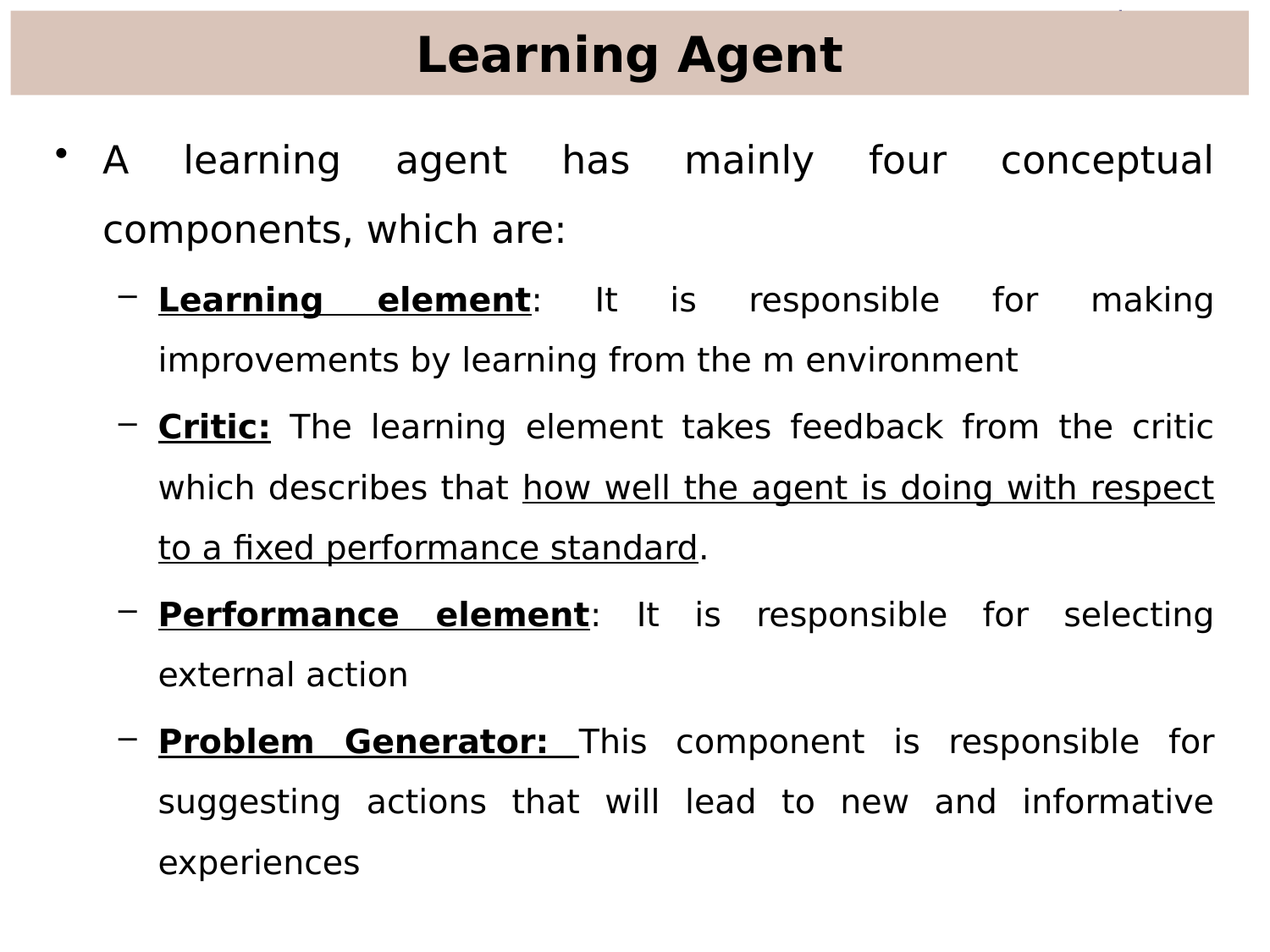

# Learning Agent
A learning agent has mainly four conceptual components, which are:
Learning element: It is responsible for making improvements by learning from the m environment
Critic: The learning element takes feedback from the critic which describes that how well the agent is doing with respect to a fixed performance standard.
Performance element: It is responsible for selecting external action
Problem Generator: This component is responsible for suggesting actions that will lead to new and informative experiences